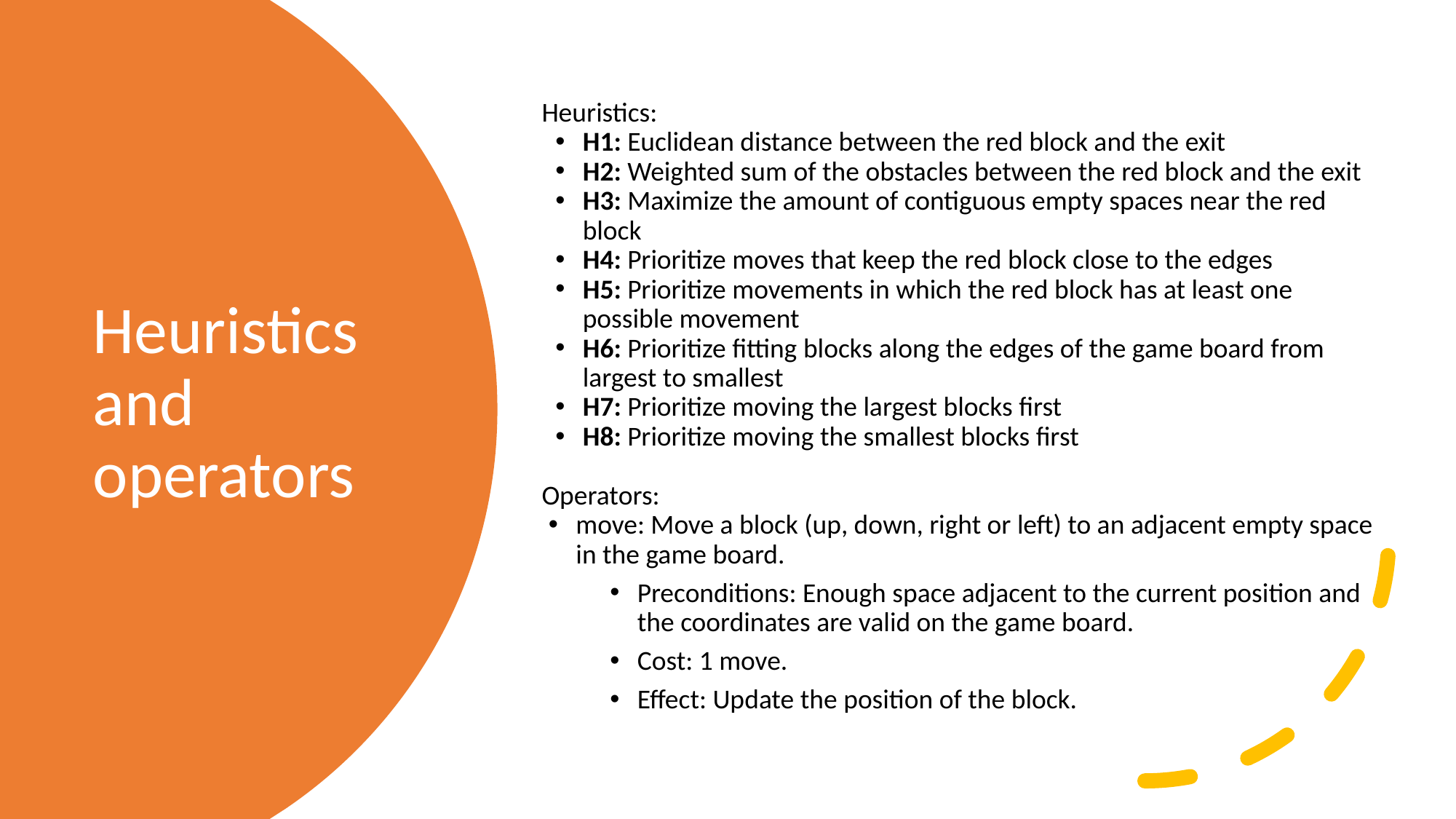

Heuristics:
H1: Euclidean distance between the red block and the exit
H2: Weighted sum of the obstacles between the red block and the exit
H3: Maximize the amount of contiguous empty spaces near the red block
H4: Prioritize moves that keep the red block close to the edges
H5: Prioritize movements in which the red block has at least one possible movement
H6: Prioritize fitting blocks along the edges of the game board from largest to smallest
H7: Prioritize moving the largest blocks first
H8: Prioritize moving the smallest blocks first

Operators:
move: Move a block (up, down, right or left) to an adjacent empty space in the game board.
Preconditions: Enough space adjacent to the current position and the coordinates are valid on the game board.
Cost: 1 move.
Effect: Update the position of the block.

# Heuristics and operators